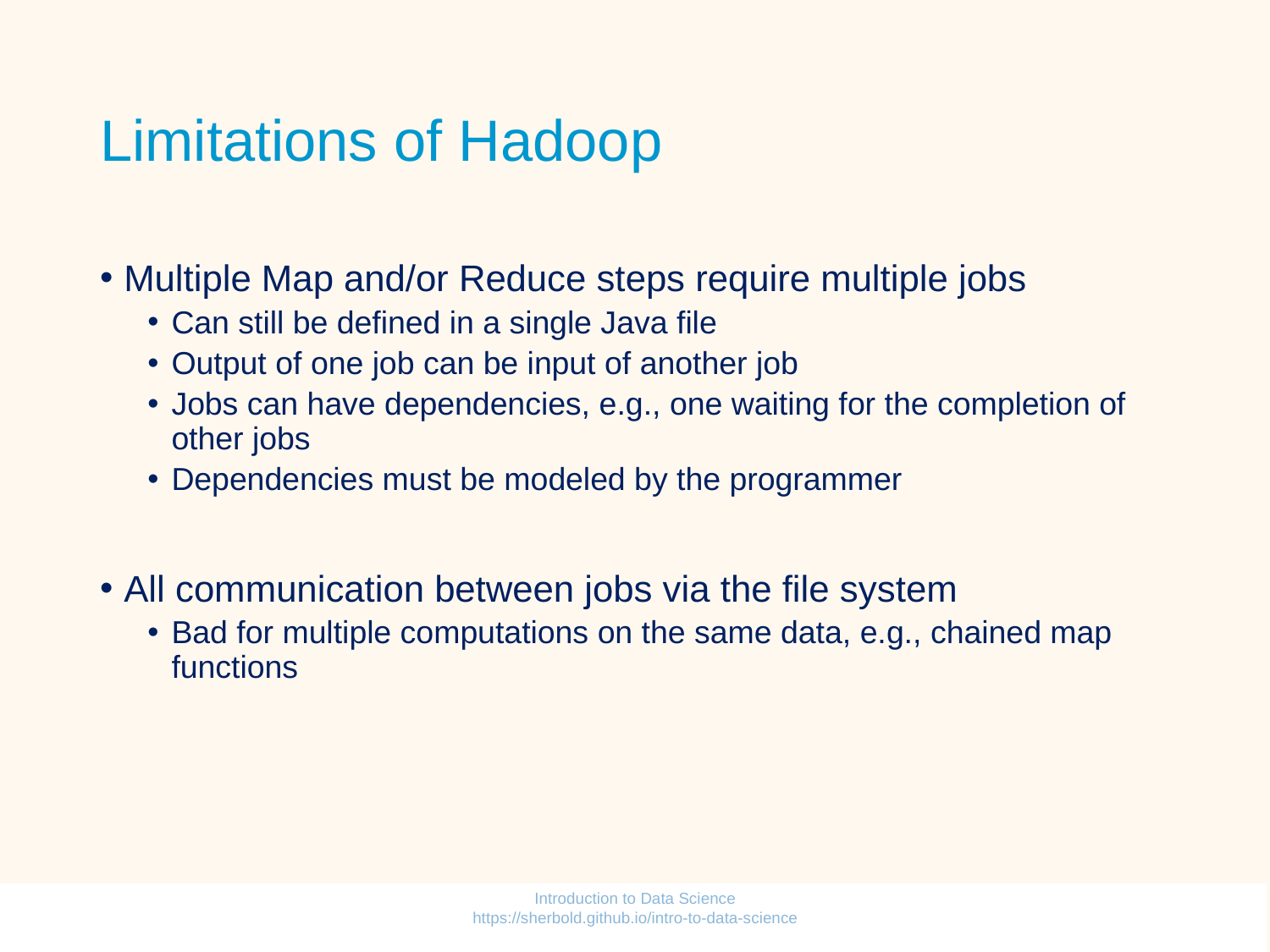

# Limitations of Hadoop
Multiple Map and/or Reduce steps require multiple jobs
Can still be defined in a single Java file
Output of one job can be input of another job
Jobs can have dependencies, e.g., one waiting for the completion of other jobs
Dependencies must be modeled by the programmer

All communication between jobs via the file system
Bad for multiple computations on the same data, e.g., chained map functions
Introduction to Data Science https://sherbold.github.io/intro-to-data-science